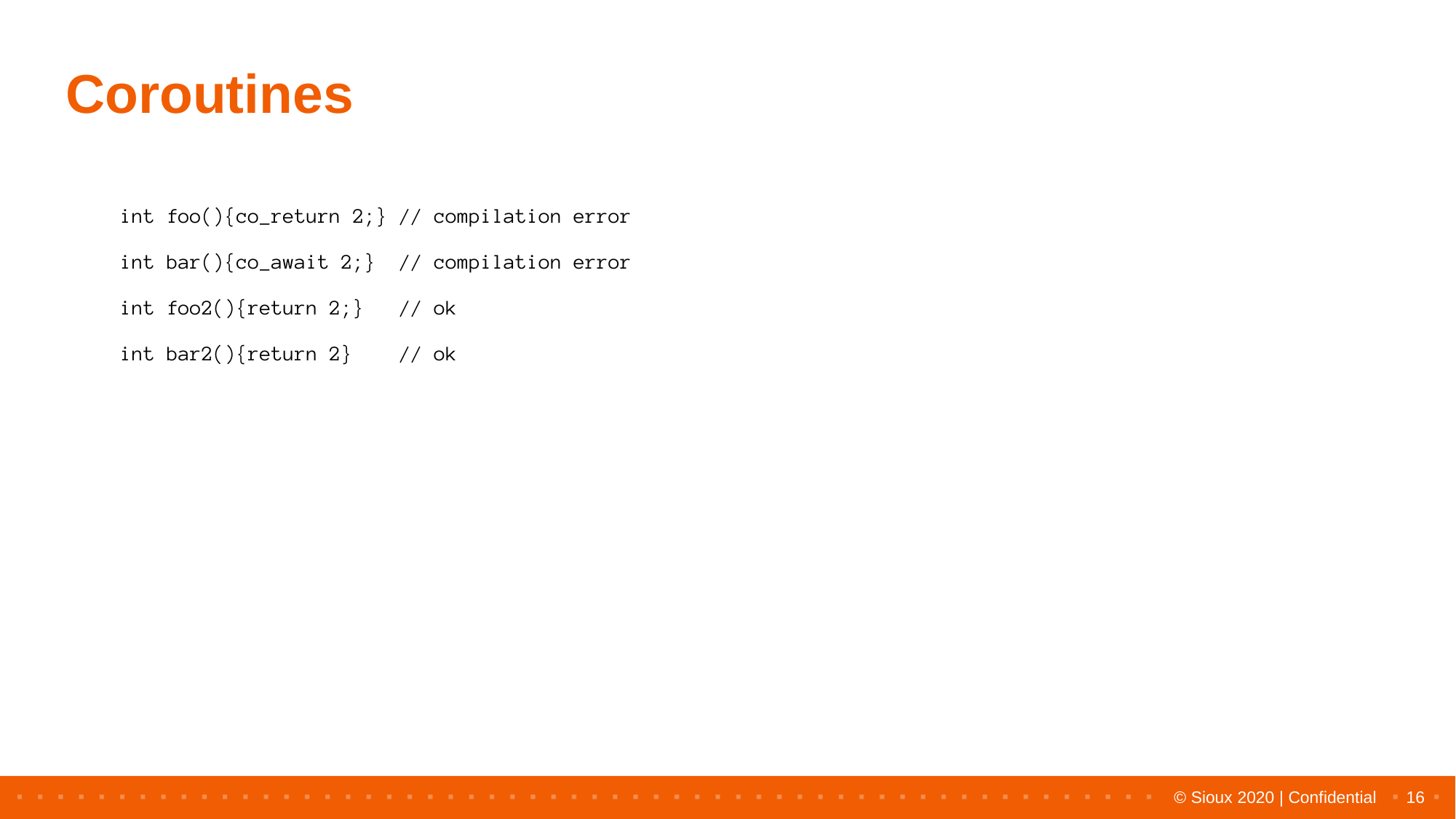

# Coroutines
int foo(){co_return 2;} // compilation error
int bar(){co_await 2;}  // compilation error
int foo2(){return 2;}   // ok
int bar2(){return 2}    // ok
16
© Sioux 2020 | Confidential